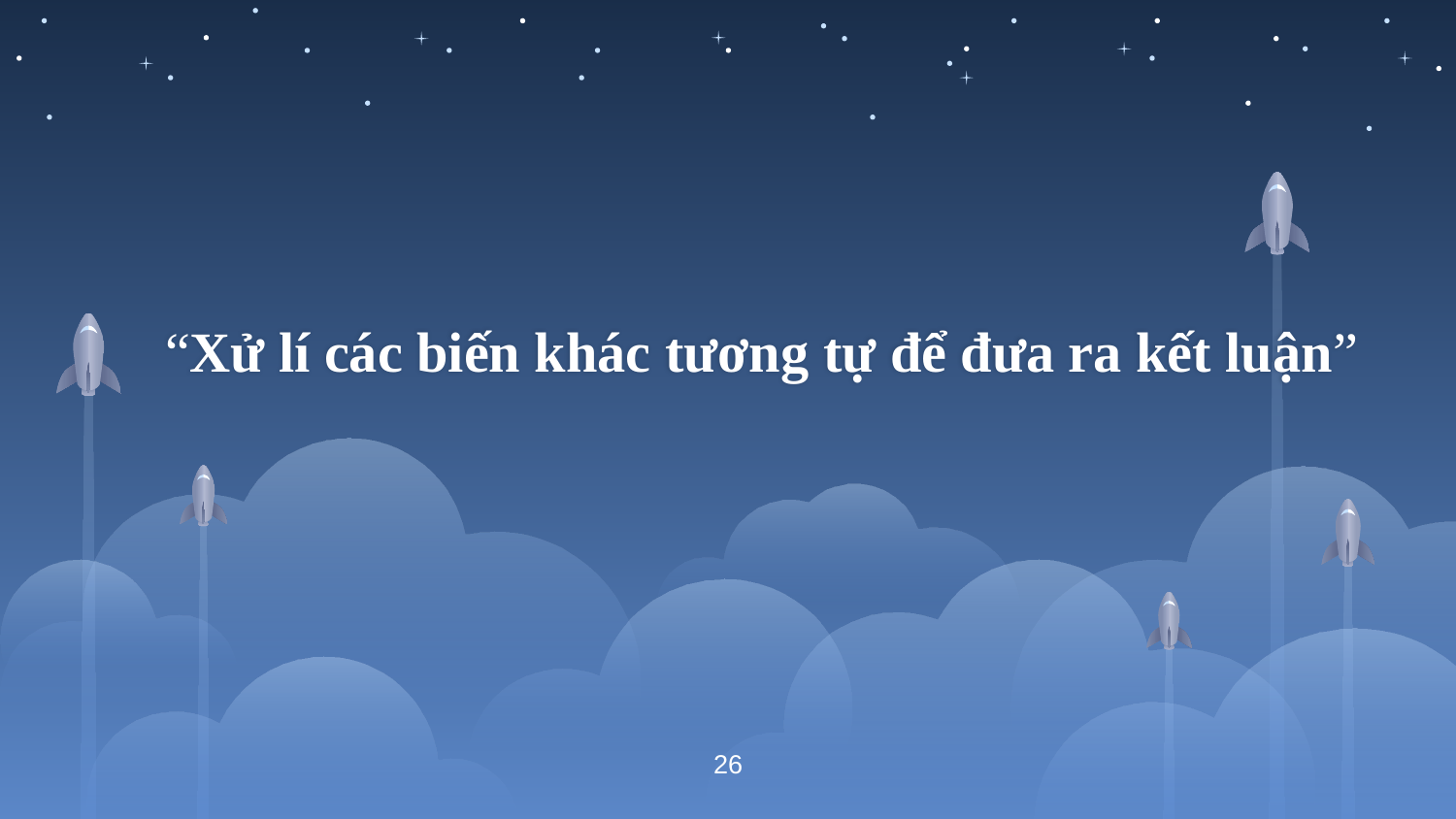

“Xử lí các biến khác tương tự để đưa ra kết luận”
26